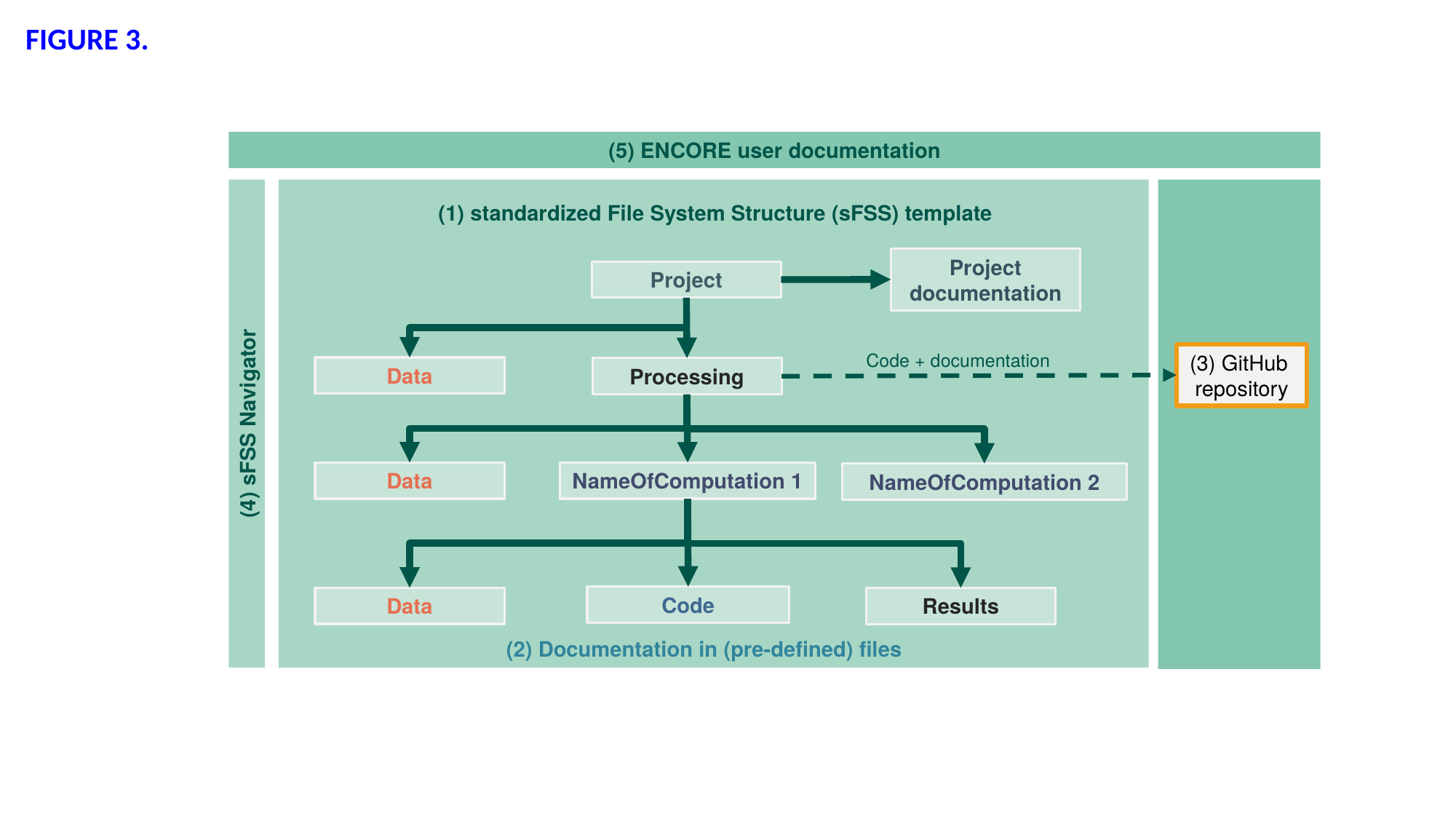

FIGURE 3.

(5) ENCORE user documentation

(1) standardized File System Structure (sFSS) template
Project documentation
Project
Code + documentation
(3) GitHub
repository
Data
Processing
(4) sFSS Navigator
NameOfComputation 1
Data
NameOfComputation 2
Code
Data
Results
(2) Documentation in (pre-defined) files